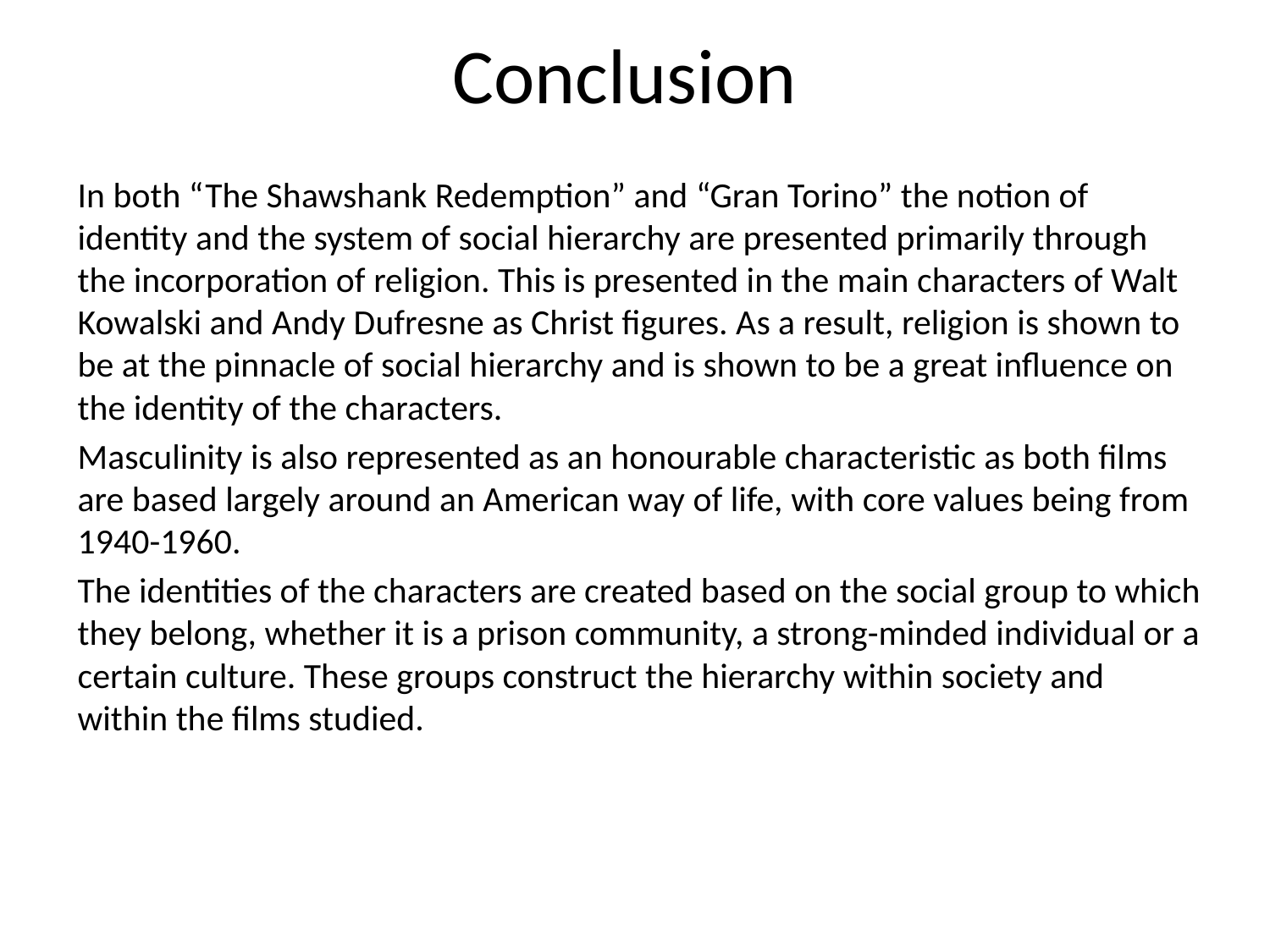

# Conclusion
In both “The Shawshank Redemption” and “Gran Torino” the notion of identity and the system of social hierarchy are presented primarily through the incorporation of religion. This is presented in the main characters of Walt Kowalski and Andy Dufresne as Christ figures. As a result, religion is shown to be at the pinnacle of social hierarchy and is shown to be a great influence on the identity of the characters.
Masculinity is also represented as an honourable characteristic as both films are based largely around an American way of life, with core values being from 1940-1960.
The identities of the characters are created based on the social group to which they belong, whether it is a prison community, a strong-minded individual or a certain culture. These groups construct the hierarchy within society and within the films studied.